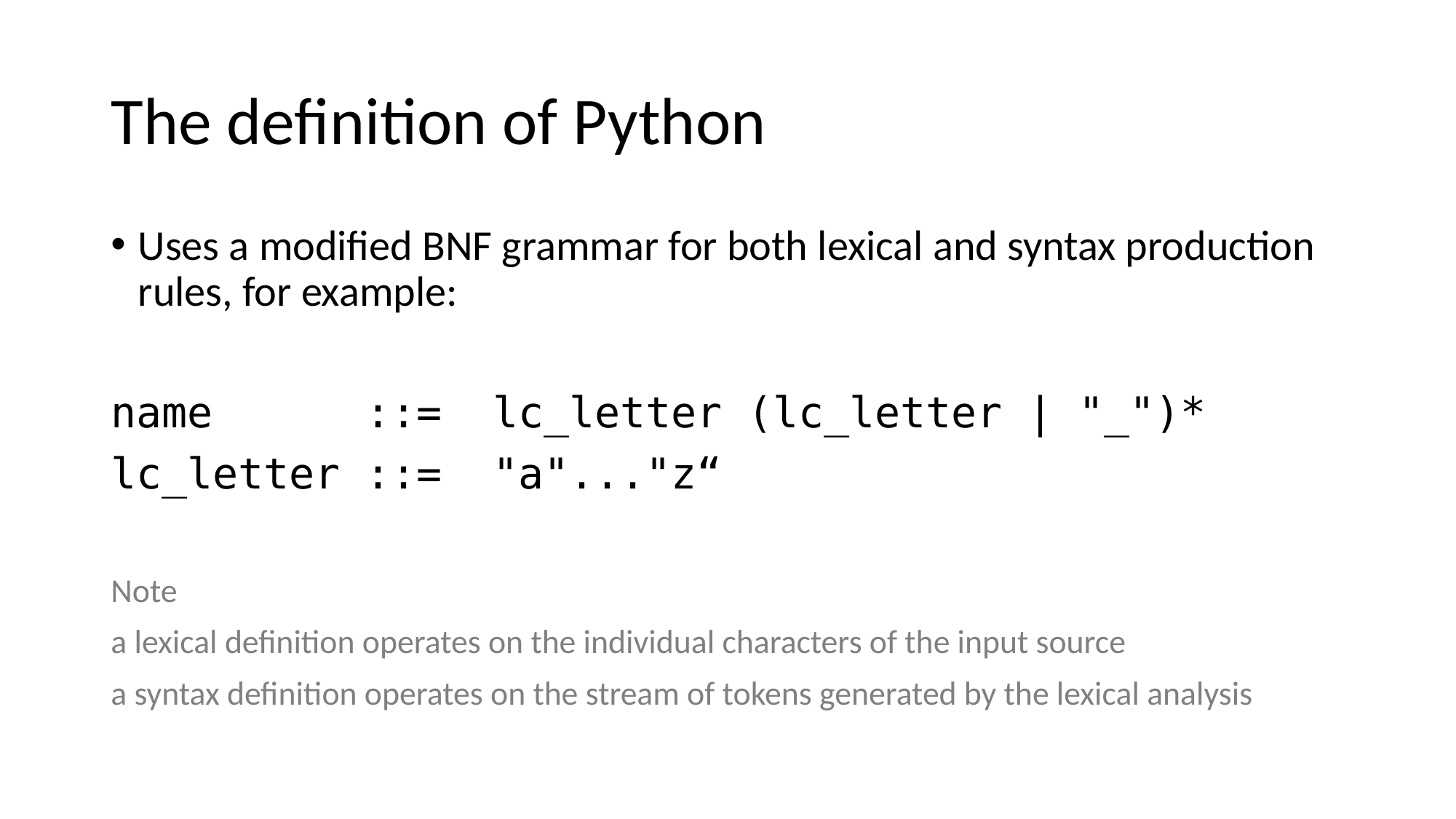

# The definition of Python
Uses a modified BNF grammar for both lexical and syntax production rules, for example:

name      ::=  lc_letter (lc_letter | "_")*
lc_letter ::=  "a"..."z“

Note
a lexical definition operates on the individual characters of the input source
a syntax definition operates on the stream of tokens generated by the lexical analysis